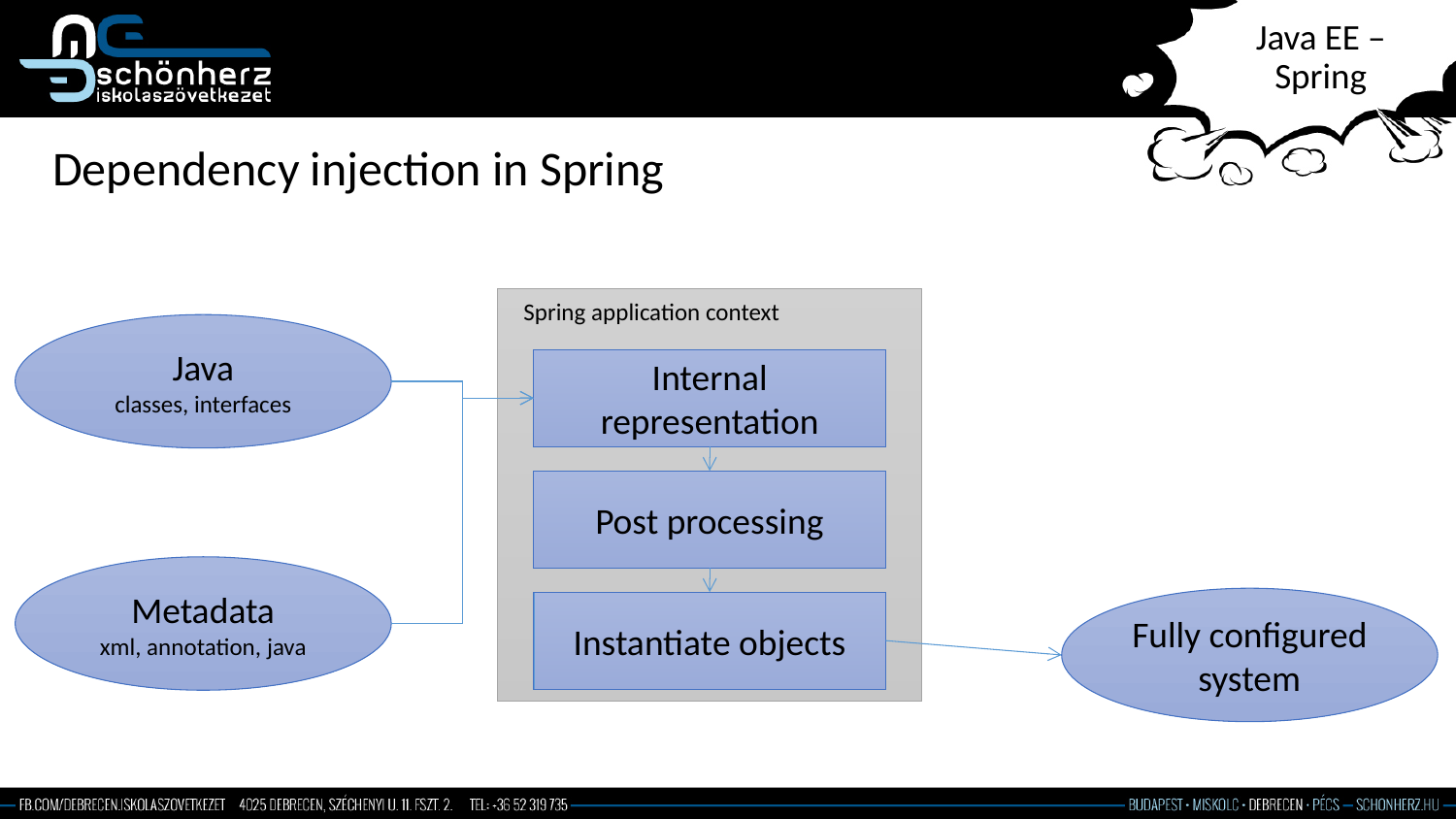

# Java EE – Spring
Dependency injection in Spring

Spring application context
Java
classes, interfaces
Internal representation
Post processing
Metadata
xml, annotation, java
Fully configured system
Instantiate objects